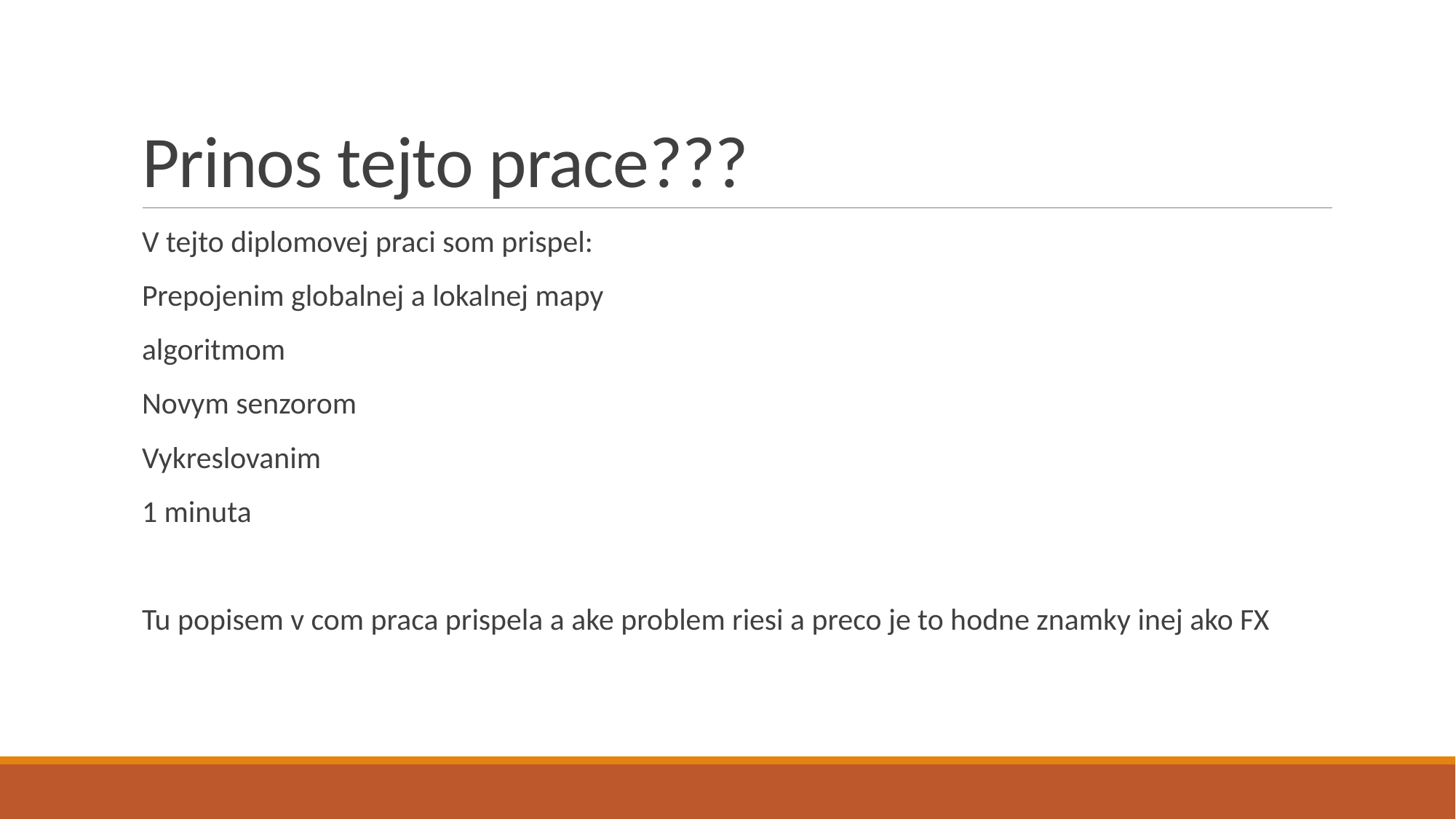

# Prinos tejto prace???
V tejto diplomovej praci som prispel:
Prepojenim globalnej a lokalnej mapy
algoritmom
Novym senzorom
Vykreslovanim
1 minuta

Tu popisem v com praca prispela a ake problem riesi a preco je to hodne znamky inej ako FX